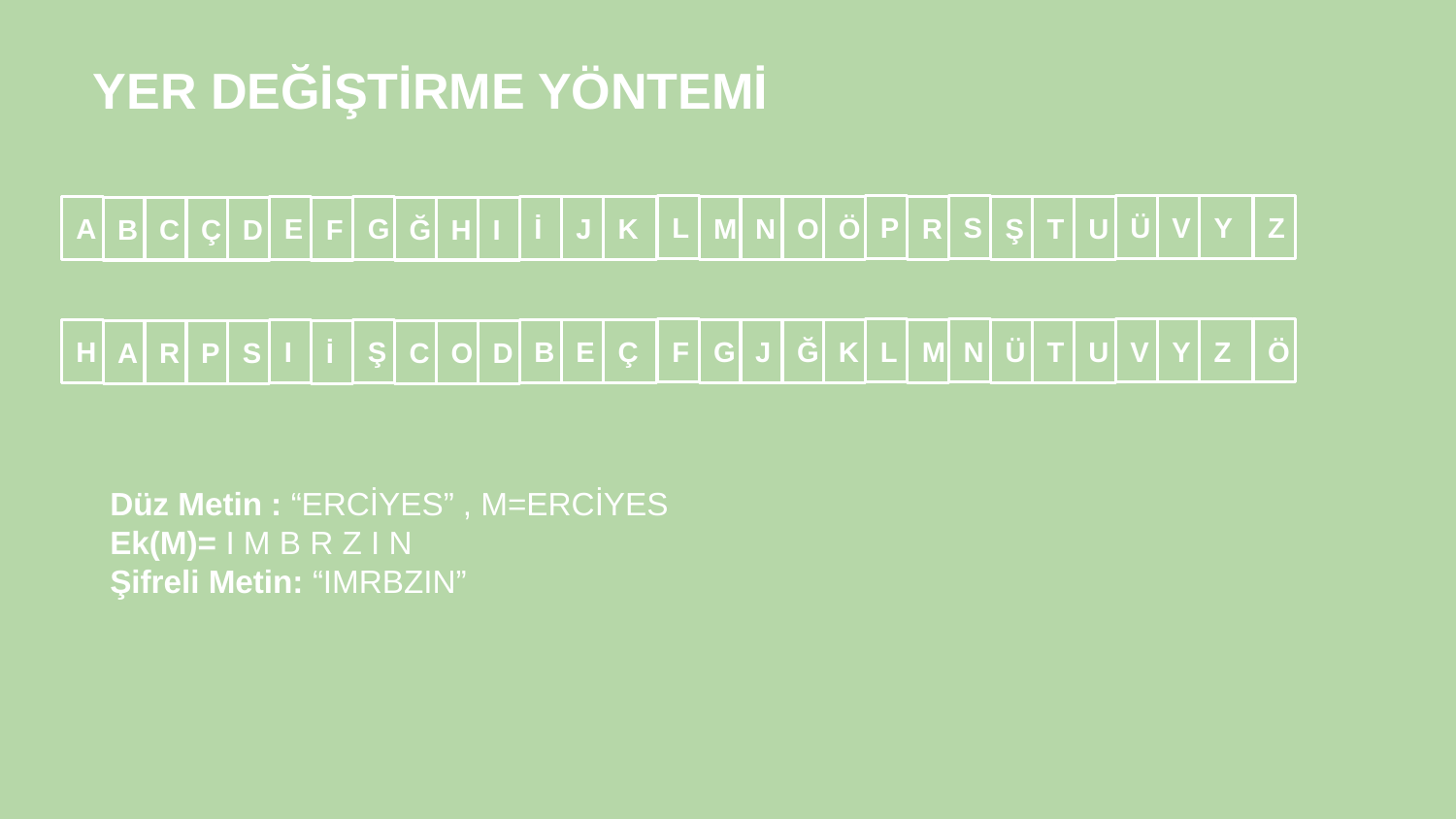

YER DEĞİŞTİRME YÖNTEMİ
L
P
S
Ü
V
Y
Z
M
O
Ö
N
R
Ş
T
U
A
E
G
İ
J
K
B
Ç
D
C
F
Ğ
H
I
F
L
N
V
Y
Z
Ö
G
Ğ
K
J
M
Ü
T
U
E
H
I
Ş
B
Ç
A
P
S
R
İ
C
O
D
Düz Metin : “ERCİYES” , M=ERCİYES
Ek(M)= I M B R Z I N
Şifreli Metin: “IMRBZIN”